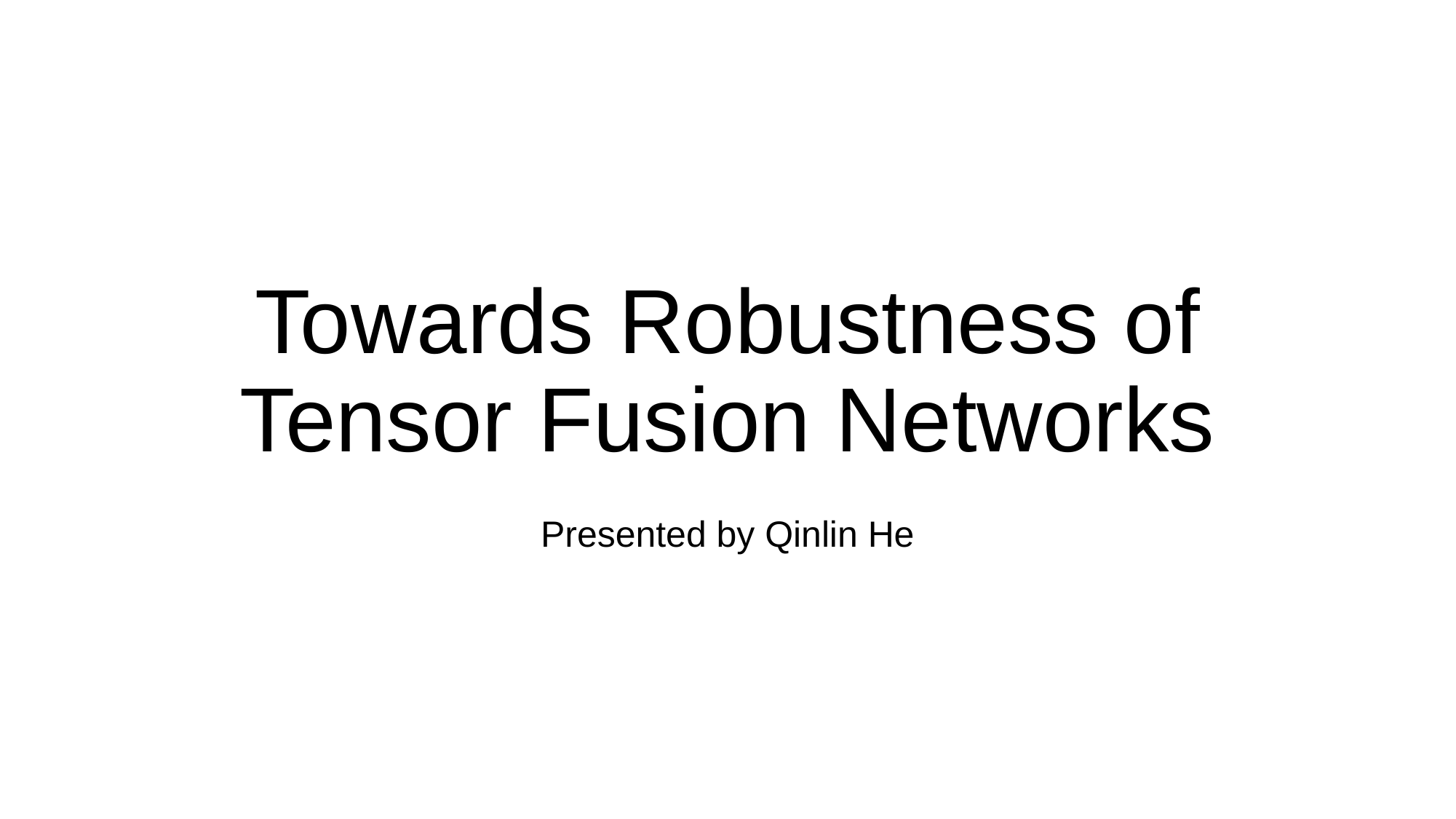

# Towards Robustness of Tensor Fusion Networks
Presented by Qinlin He